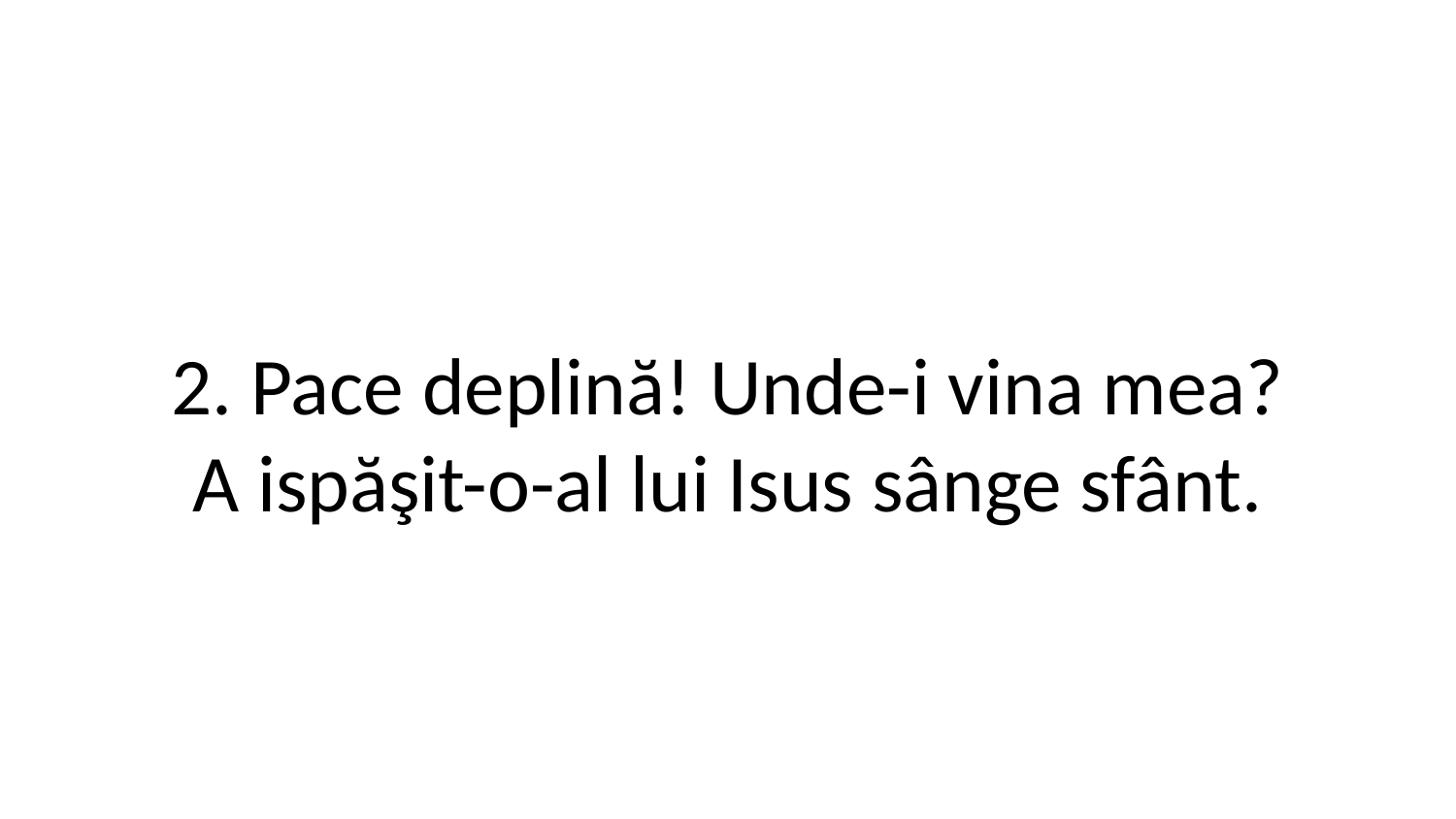

2. Pace deplină! Unde-i vina mea?
A ispăşit-o-al lui Isus sânge sfânt.